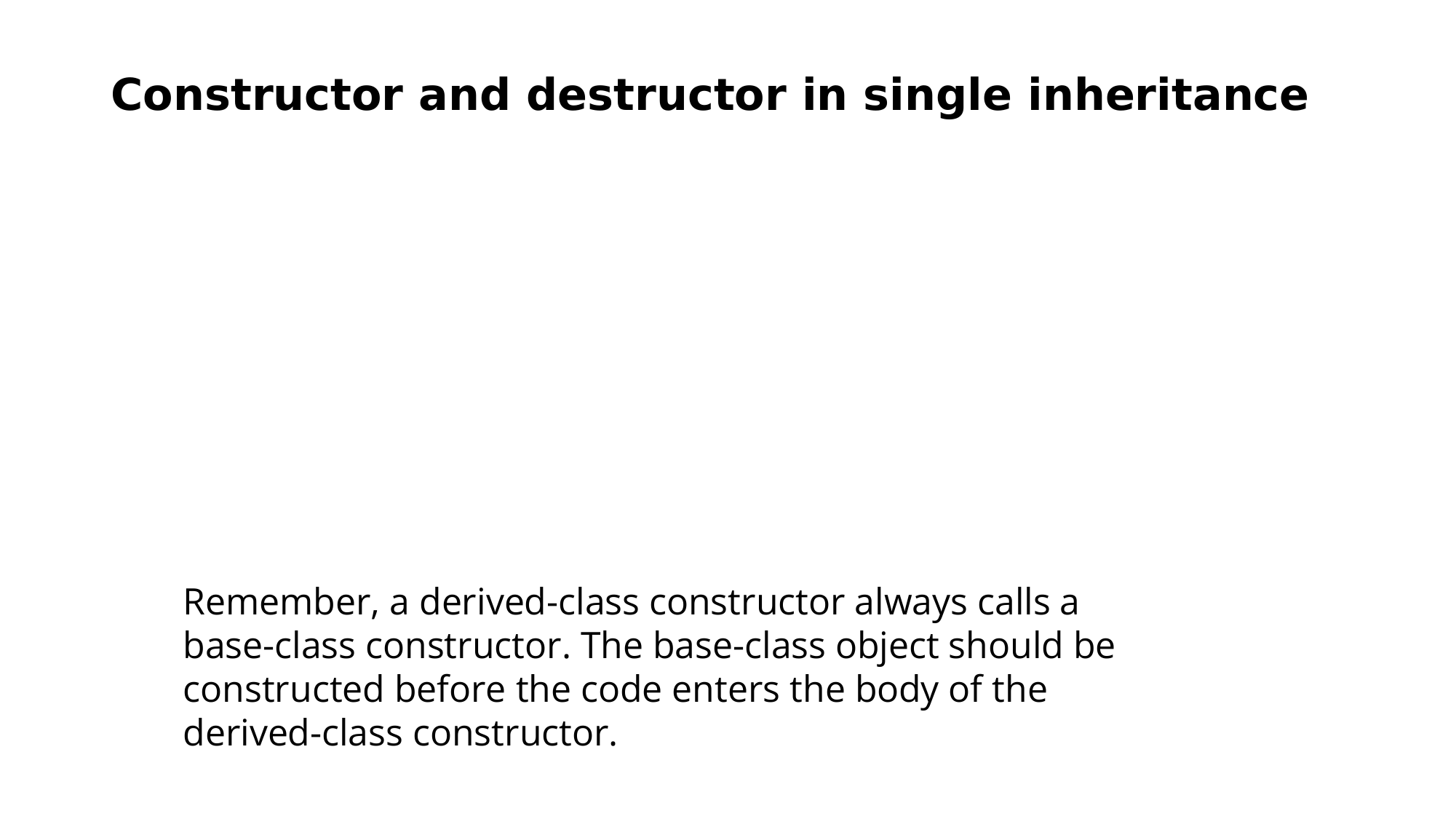

# Constructor and destructor in single inheritance

Remember, a derived-class constructor always calls a base-class constructor. The base-class object should be constructed before the code enters the body of the derived-class constructor.